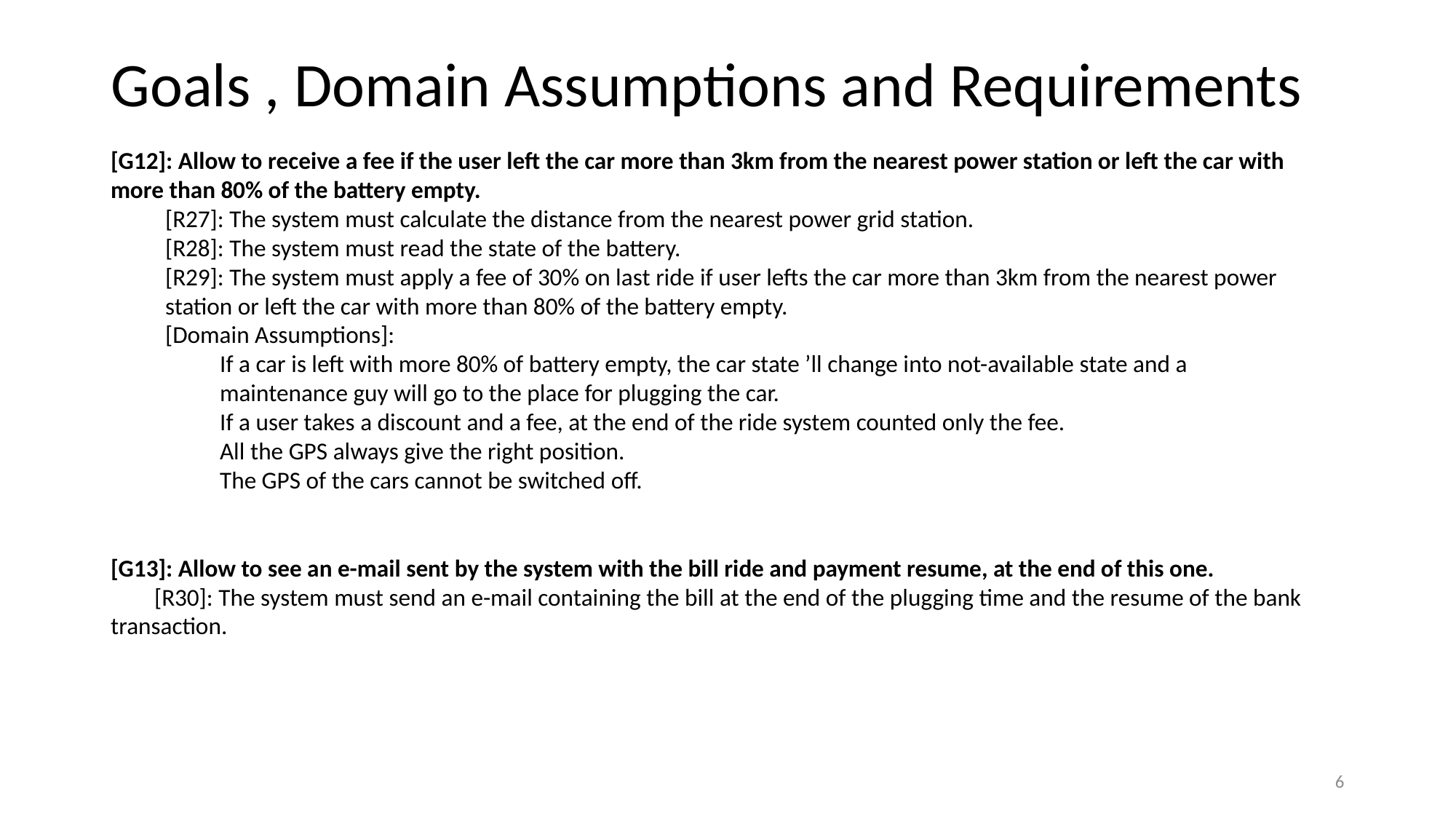

# Goals , Domain Assumptions and Requirements
[G12]: Allow to receive a fee if the user left the car more than 3km from the nearest power station or left the car with more than 80% of the battery empty.
[R27]: The system must calculate the distance from the nearest power grid station.
[R28]: The system must read the state of the battery.
[R29]: The system must apply a fee of 30% on last ride if user lefts the car more than 3km from the nearest power station or left the car with more than 80% of the battery empty.
[Domain Assumptions]:
If a car is left with more 80% of battery empty, the car state ’ll change into not-available state and a maintenance guy will go to the place for plugging the car.
If a user takes a discount and a fee, at the end of the ride system counted only the fee.
All the GPS always give the right position.
The GPS of the cars cannot be switched off.

[G13]: Allow to see an e-mail sent by the system with the bill ride and payment resume, at the end of this one.
        [R30]: The system must send an e-mail containing the bill at the end of the plugging time and the resume of the bank 	transaction.

6